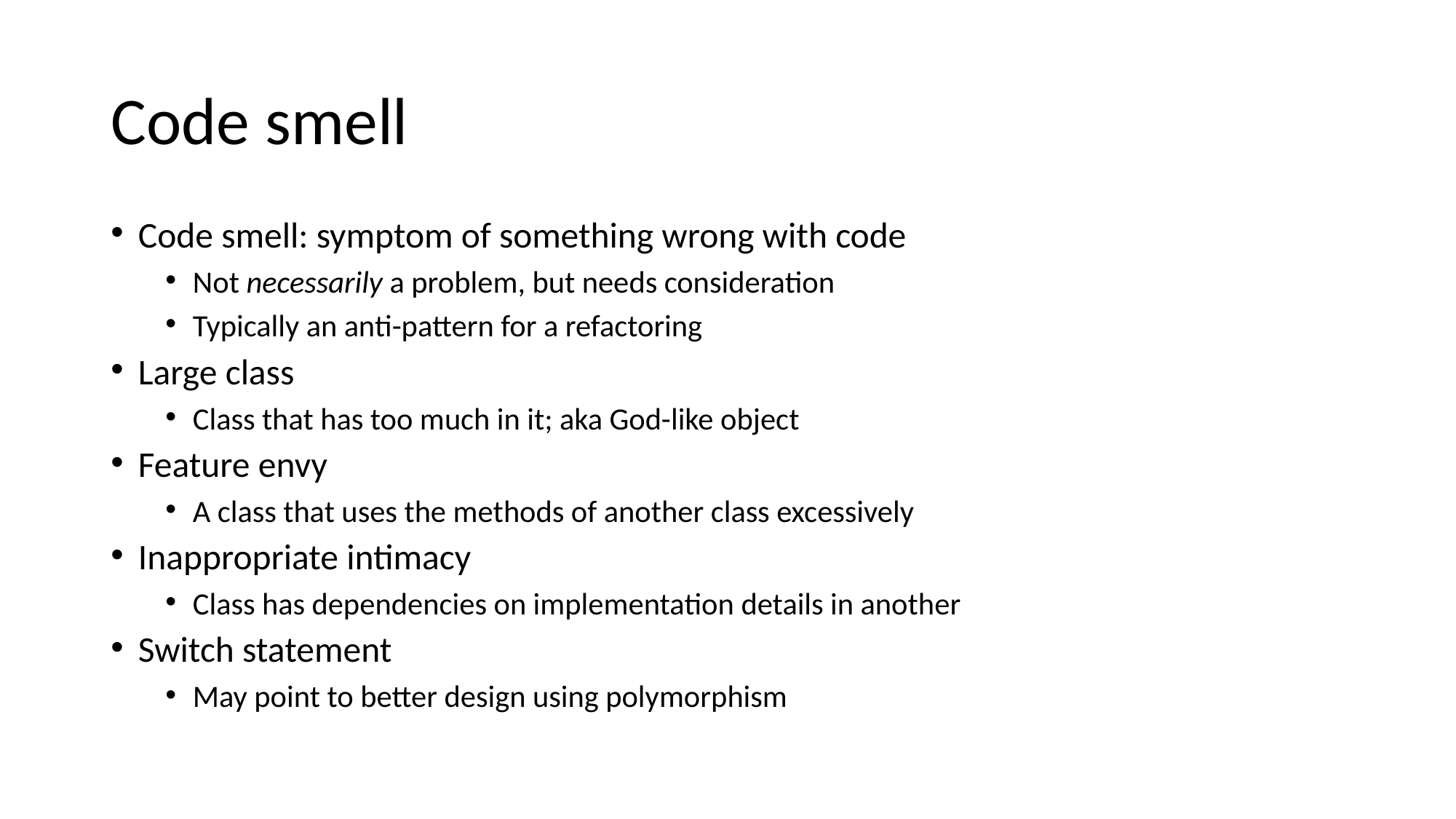

# Code smell
Code smell: symptom of something wrong with code
Not necessarily a problem, but needs consideration
Typically an anti-pattern for a refactoring
Large class
Class that has too much in it; aka God-like object
Feature envy
A class that uses the methods of another class excessively
Inappropriate intimacy
Class has dependencies on implementation details in another
Switch statement
May point to better design using polymorphism